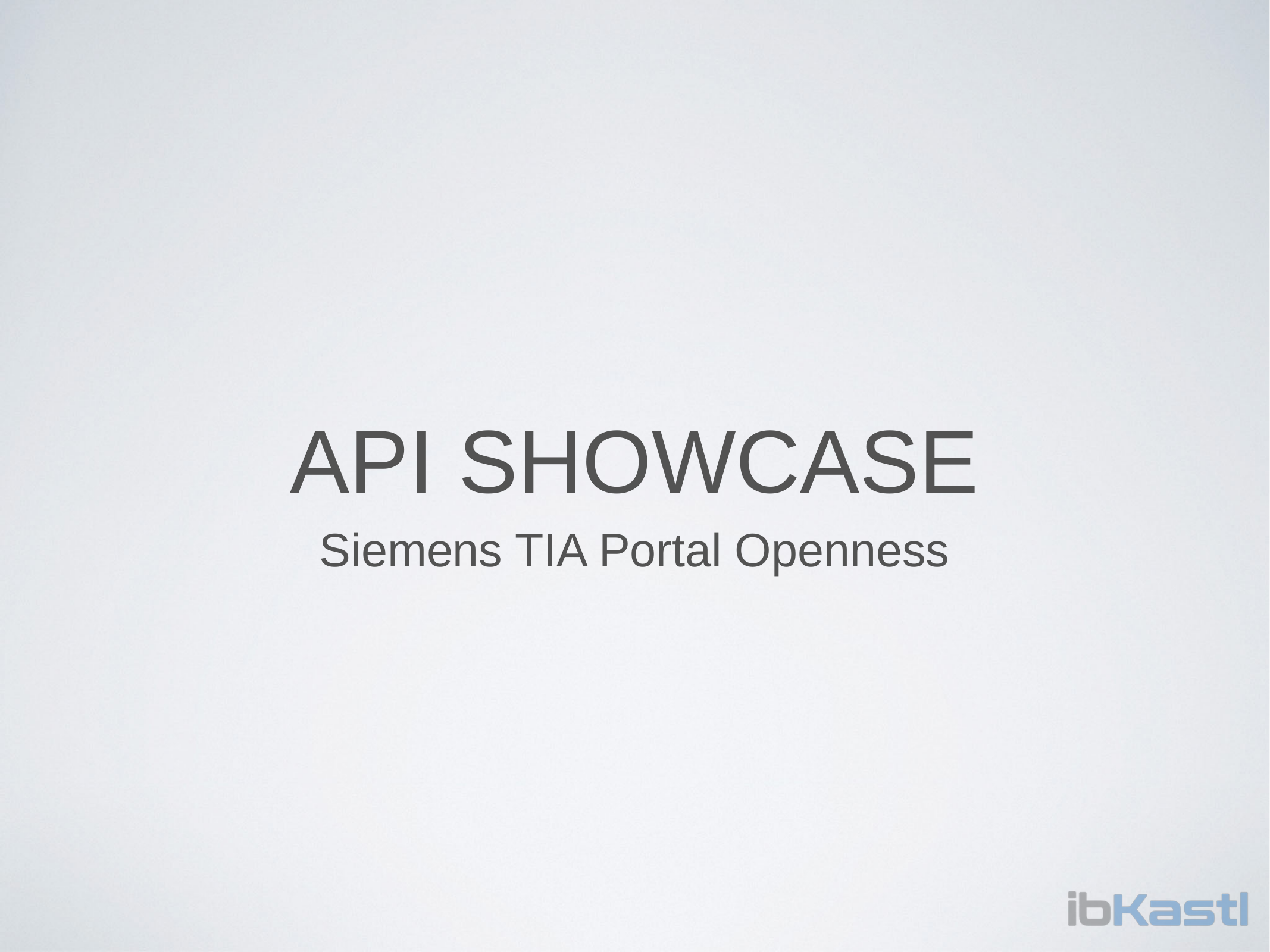

# API Showcase
Siemens TIA Portal Openness